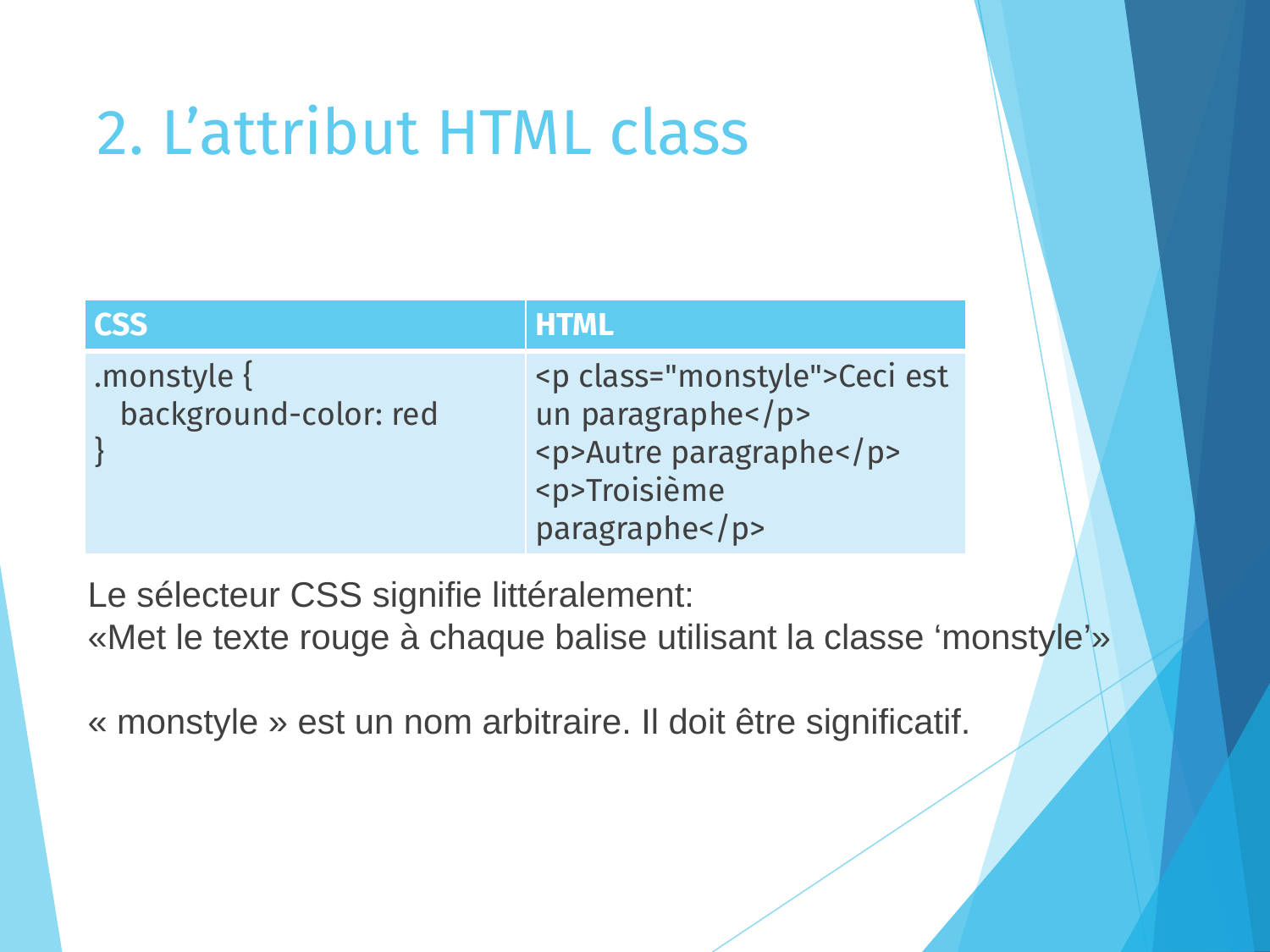

# 2. L’attribut HTML class
| CSS | HTML |
| --- | --- |
| .monstyle { background-color: red } | <p class="monstyle">Ceci est un paragraphe</p> <p>Autre paragraphe</p> <p>Troisième paragraphe</p> |
Le sélecteur CSS signifie littéralement:
«Met le texte rouge à chaque balise utilisant la classe ‘monstyle’»

« monstyle » est un nom arbitraire. Il doit être significatif.